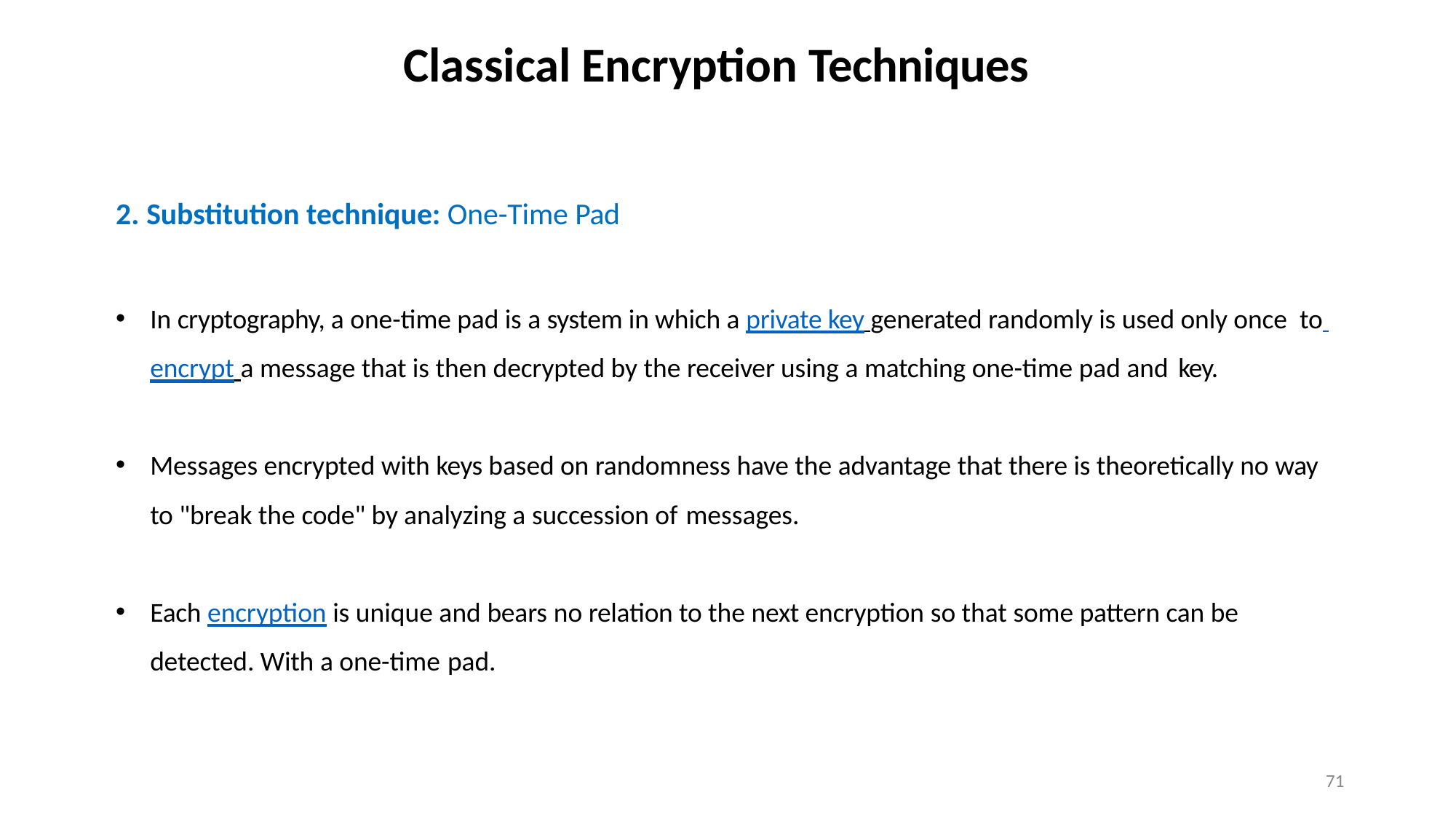

# Classical Encryption Techniques
2. Substitution technique: One-Time Pad

In cryptography, a one-time pad is a system in which a private key generated randomly is used only once  to encrypt a message that is then decrypted by the receiver using a matching one-time pad and key.

Messages encrypted with keys based on randomness have the advantage that there is theoretically no way  to "break the code" by analyzing a succession of messages.

Each encryption is unique and bears no relation to the next encryption so that some pattern can be  detected. With a one-time pad.
71